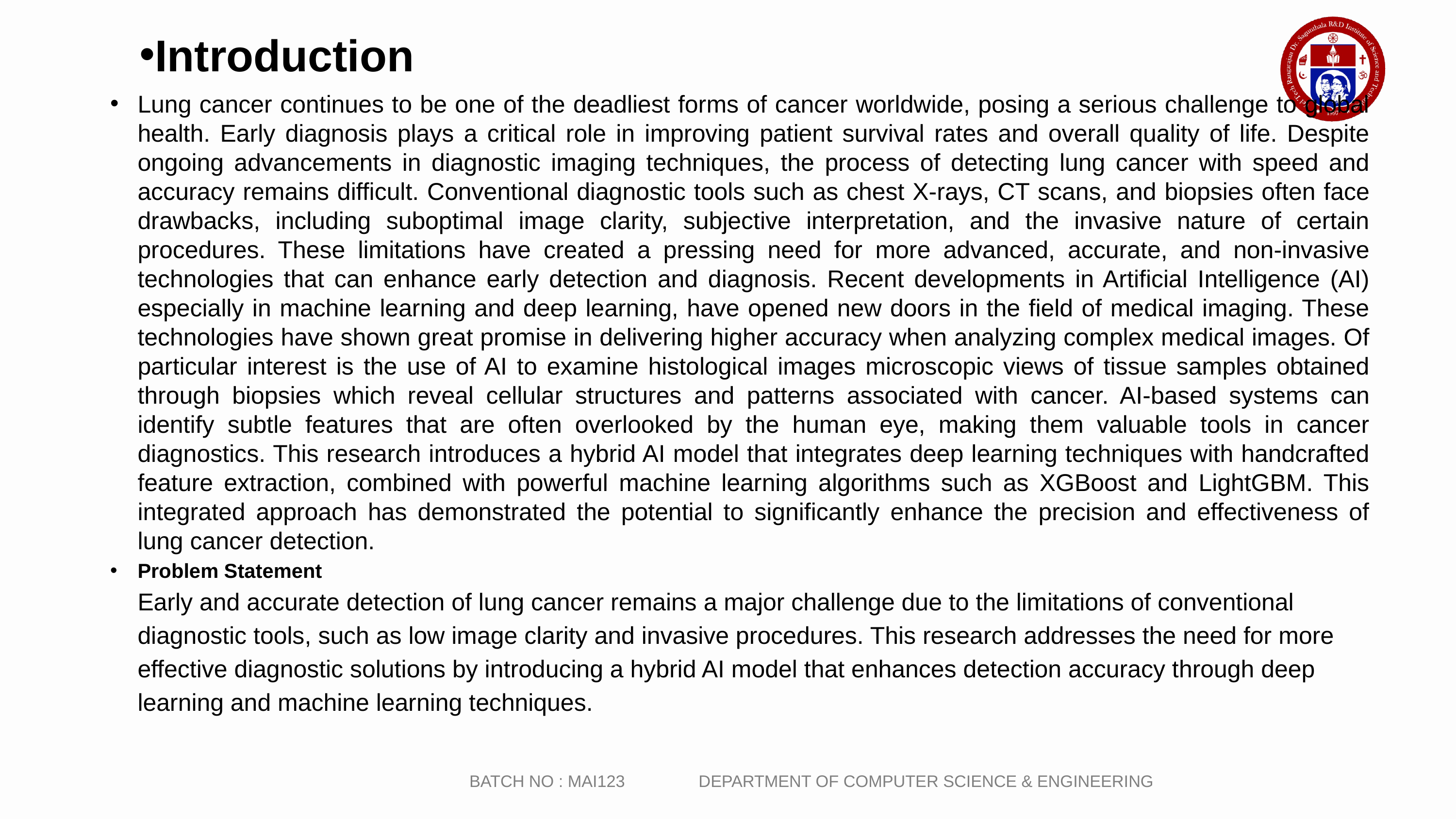

Introduction

Lung cancer continues to be one of the deadliest forms of cancer worldwide, posing a serious challenge to global health. Early diagnosis plays a critical role in improving patient survival rates and overall quality of life. Despite ongoing advancements in diagnostic imaging techniques, the process of detecting lung cancer with speed and accuracy remains difficult. Conventional diagnostic tools such as chest X-rays, CT scans, and biopsies often face drawbacks, including suboptimal image clarity, subjective interpretation, and the invasive nature of certain procedures. These limitations have created a pressing need for more advanced, accurate, and non-invasive technologies that can enhance early detection and diagnosis. Recent developments in Artificial Intelligence (AI) especially in machine learning and deep learning, have opened new doors in the field of medical imaging. These technologies have shown great promise in delivering higher accuracy when analyzing complex medical images. Of particular interest is the use of AI to examine histological images microscopic views of tissue samples obtained through biopsies which reveal cellular structures and patterns associated with cancer. AI-based systems can identify subtle features that are often overlooked by the human eye, making them valuable tools in cancer diagnostics. This research introduces a hybrid AI model that integrates deep learning techniques with handcrafted feature extraction, combined with powerful machine learning algorithms such as XGBoost and LightGBM. This integrated approach has demonstrated the potential to significantly enhance the precision and effectiveness of lung cancer detection.
Problem Statement
Early and accurate detection of lung cancer remains a major challenge due to the limitations of conventional diagnostic tools, such as low image clarity and invasive procedures. This research addresses the need for more effective diagnostic solutions by introducing a hybrid AI model that enhances detection accuracy through deep learning and machine learning techniques.

BATCH NO : MAI123                DEPARTMENT OF COMPUTER SCIENCE & ENGINEERING
3